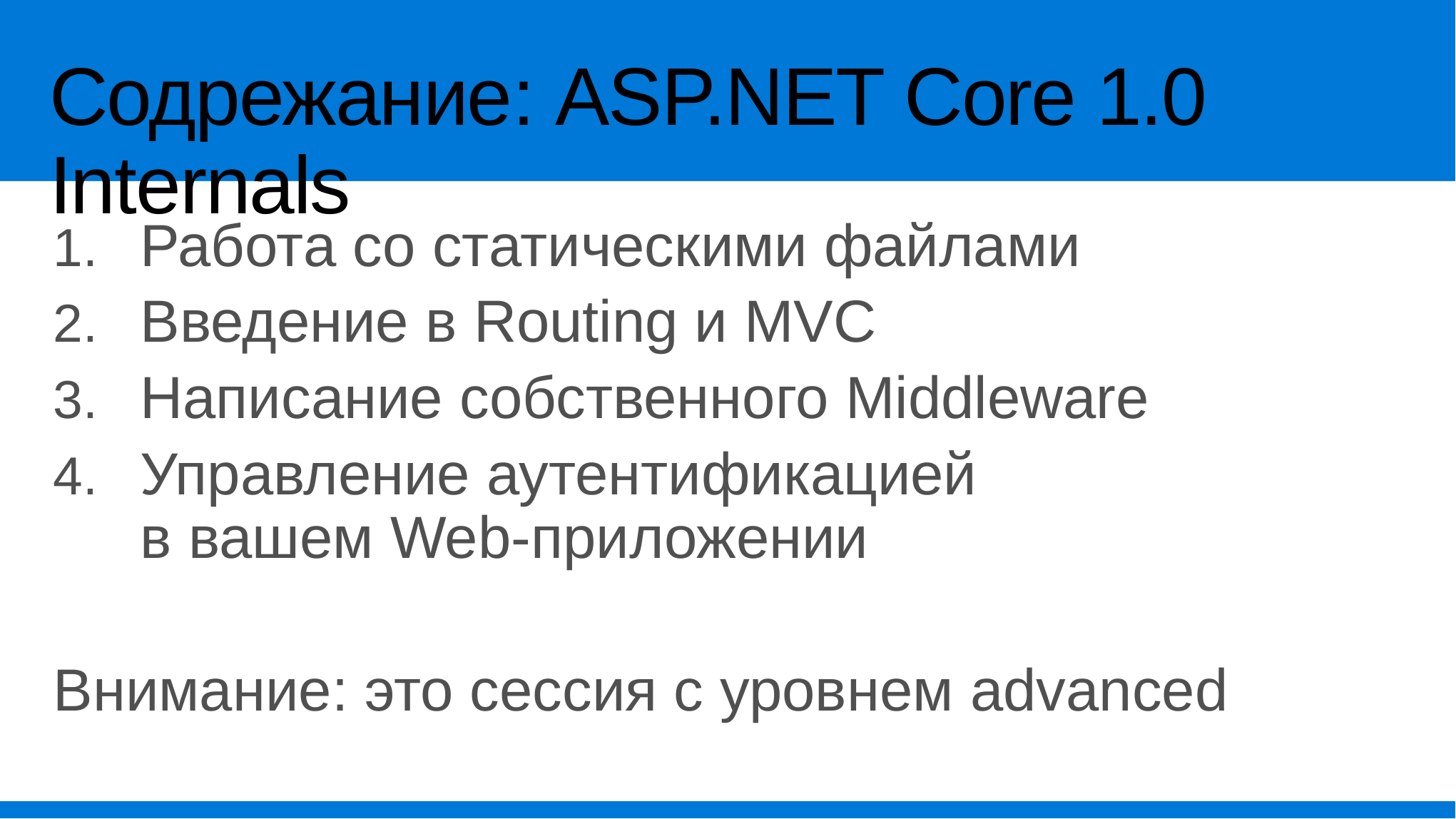

# Содрежание: ASP.NET Core 1.0 Internals

Работа со статическими файлами
Введение в Routing и MVC
Написание собственного Middleware
Управление аутентификацией
в вашем Web-приложении

Внимание: это сессия с уровнем advanced